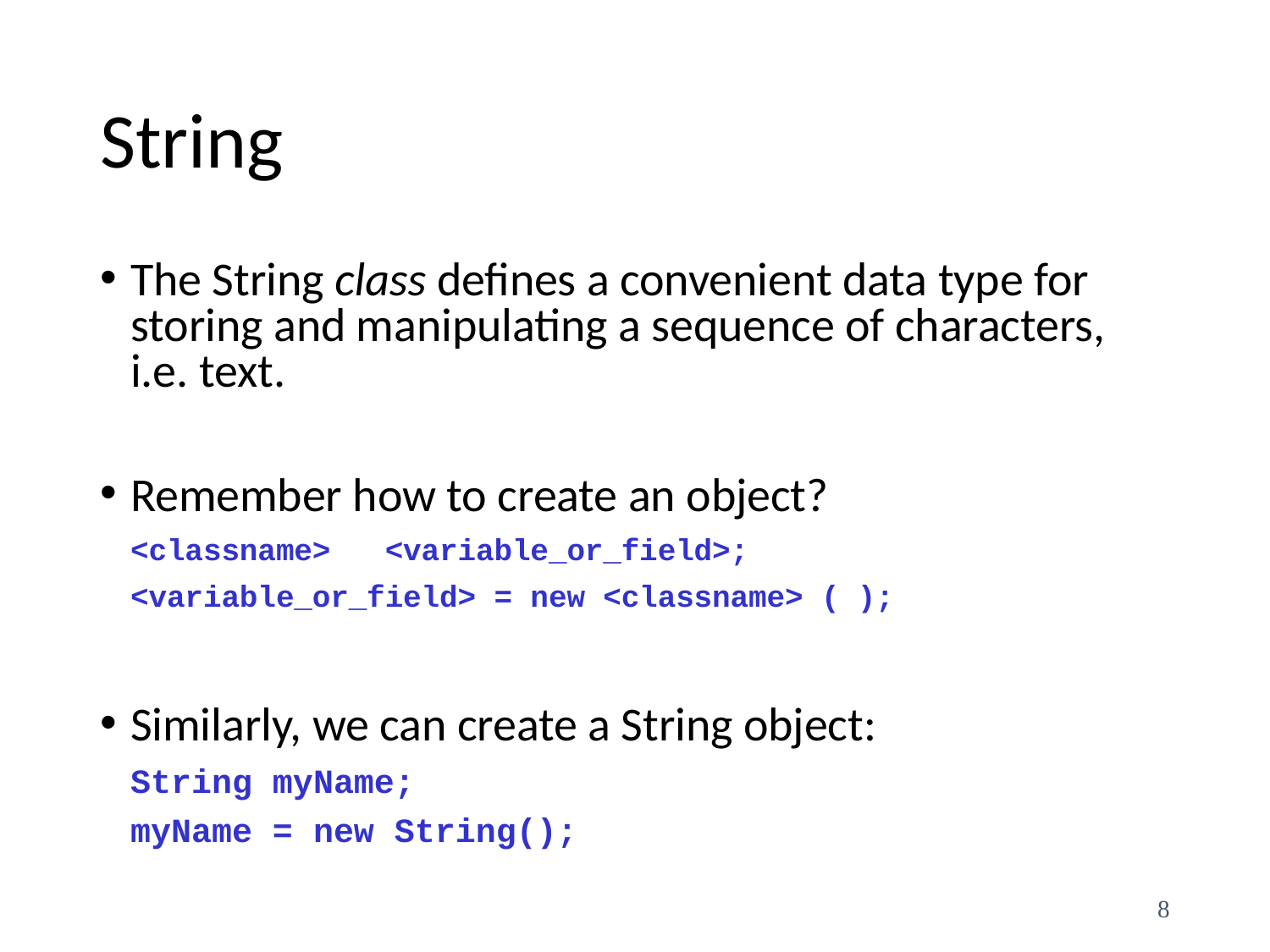

# String
The String class defines a convenient data type for storing and manipulating a sequence of characters, i.e. text.

Remember how to create an object?
	<classname>   <variable_or_field>;
	<variable_or_field> = new <classname> ( );

Similarly, we can create a String object:
	String myName;
	myName = new String();
8